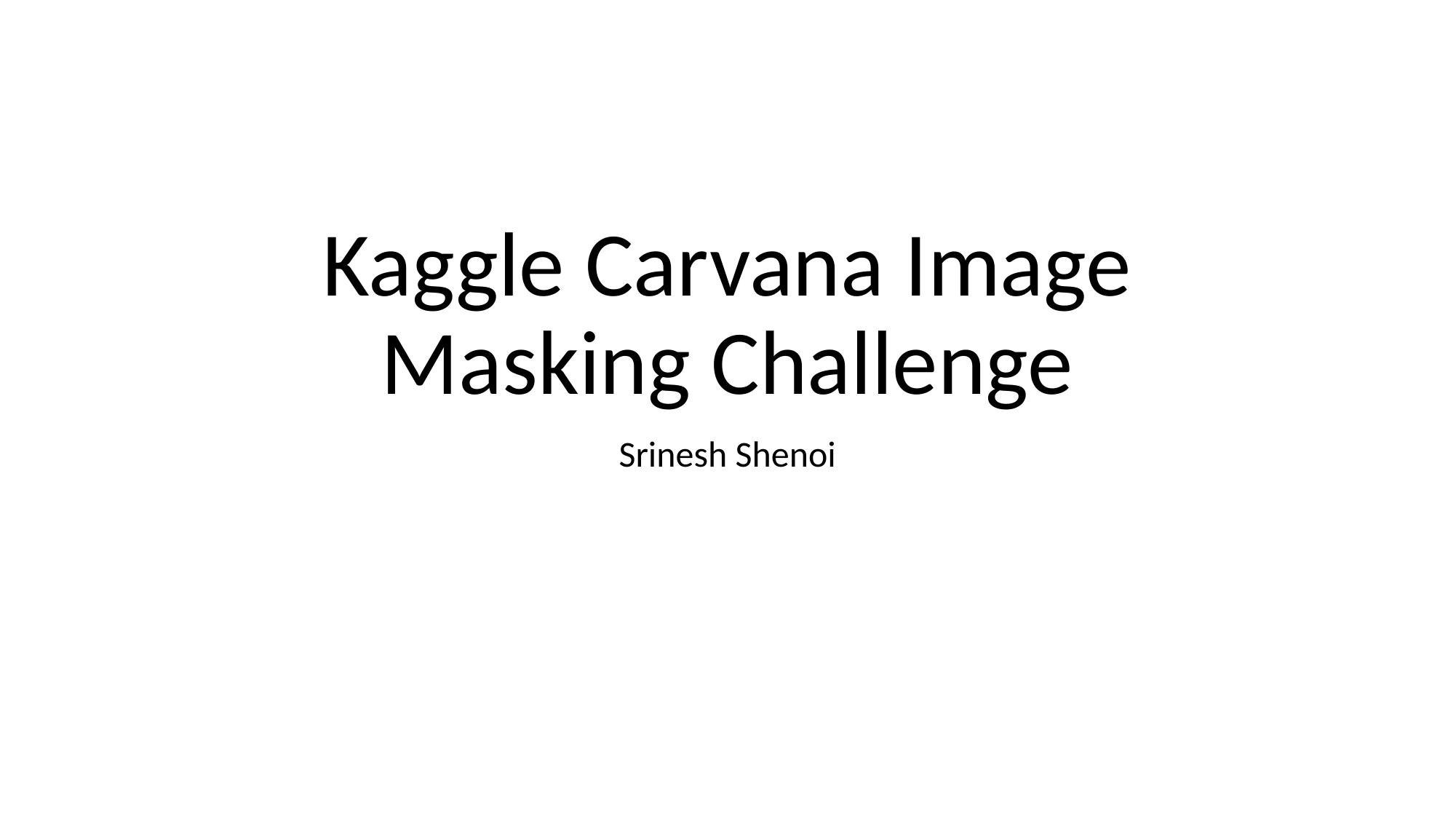

# Kaggle Carvana Image Masking Challenge
Srinesh Shenoi